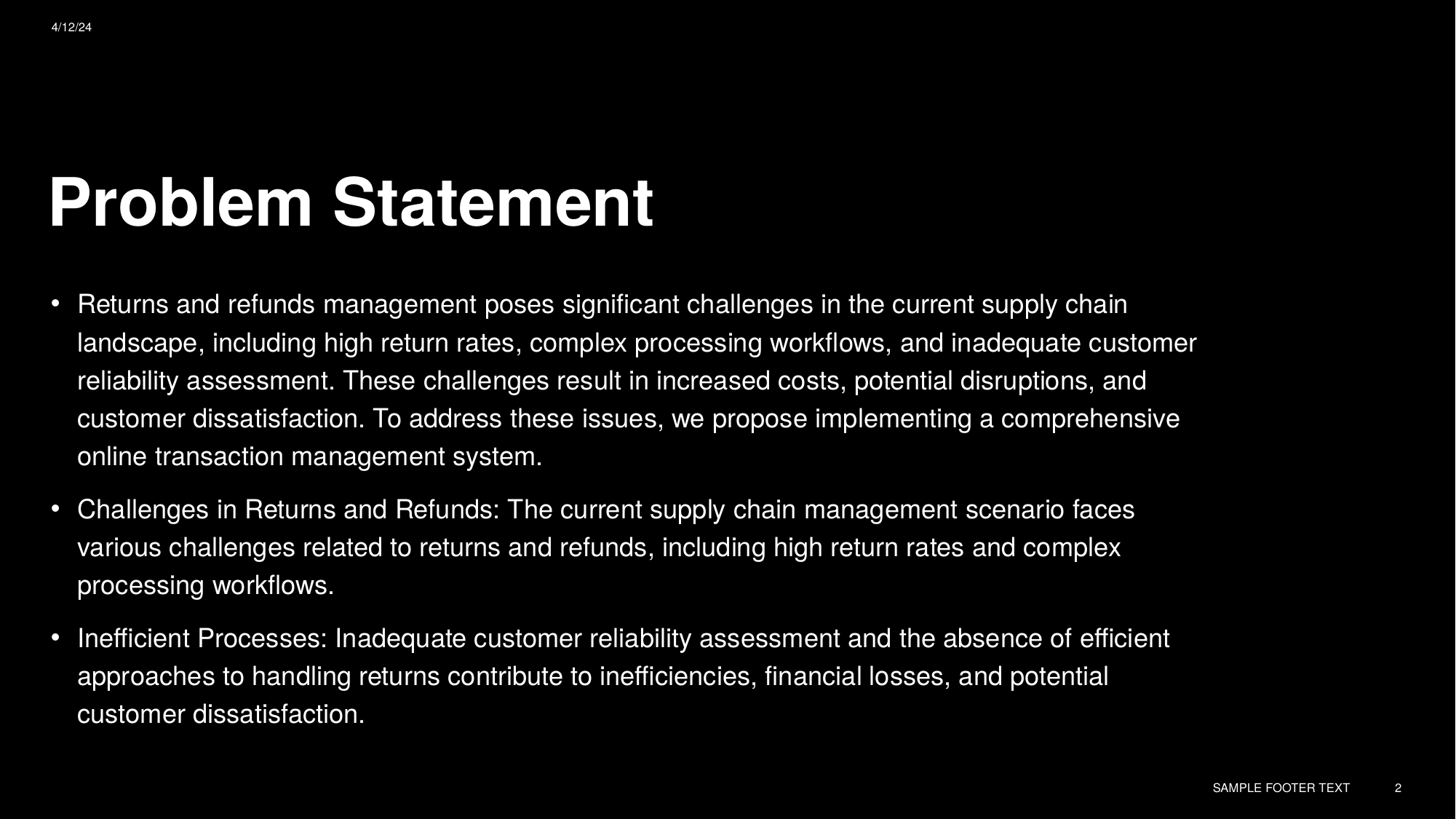

4/12/24
# Problem Statement
Returns and refunds management poses significant challenges in the current supply chain landscape, including high return rates, complex processing workflows, and inadequate customer reliability assessment. These challenges result in increased costs, potential disruptions, and customer dissatisfaction. To address these issues, we propose implementing a comprehensive online transaction management system.
Challenges in Returns and Refunds: The current supply chain management scenario faces various challenges related to returns and refunds, including high return rates and complex processing workflows.
Inefficient Processes: Inadequate customer reliability assessment and the absence of efficient approaches to handling returns contribute to inefficiencies, financial losses, and potential customer dissatisfaction.
Sample Footer Text
2